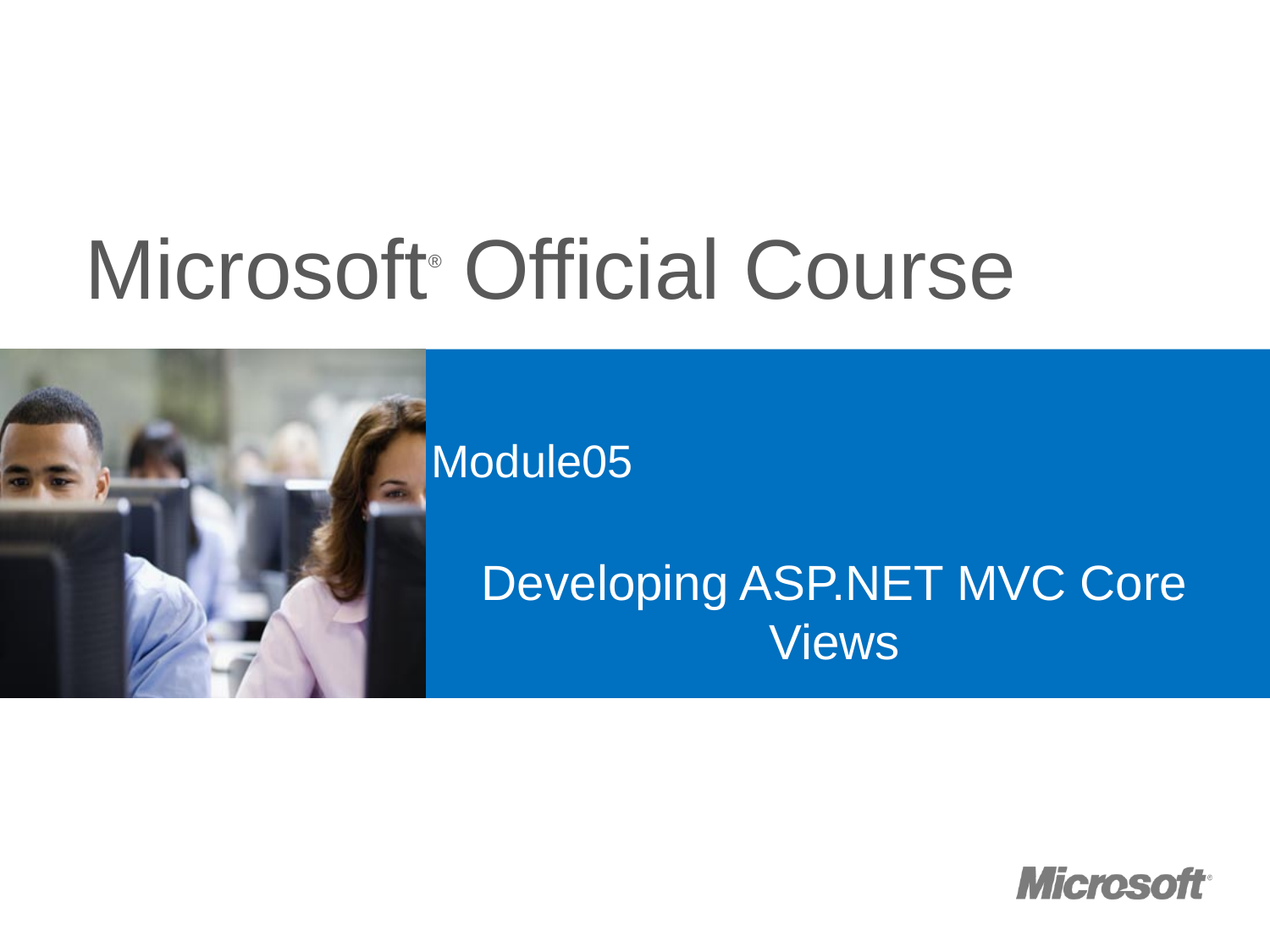

# Module05
Developing ASP.NET MVC Core Views